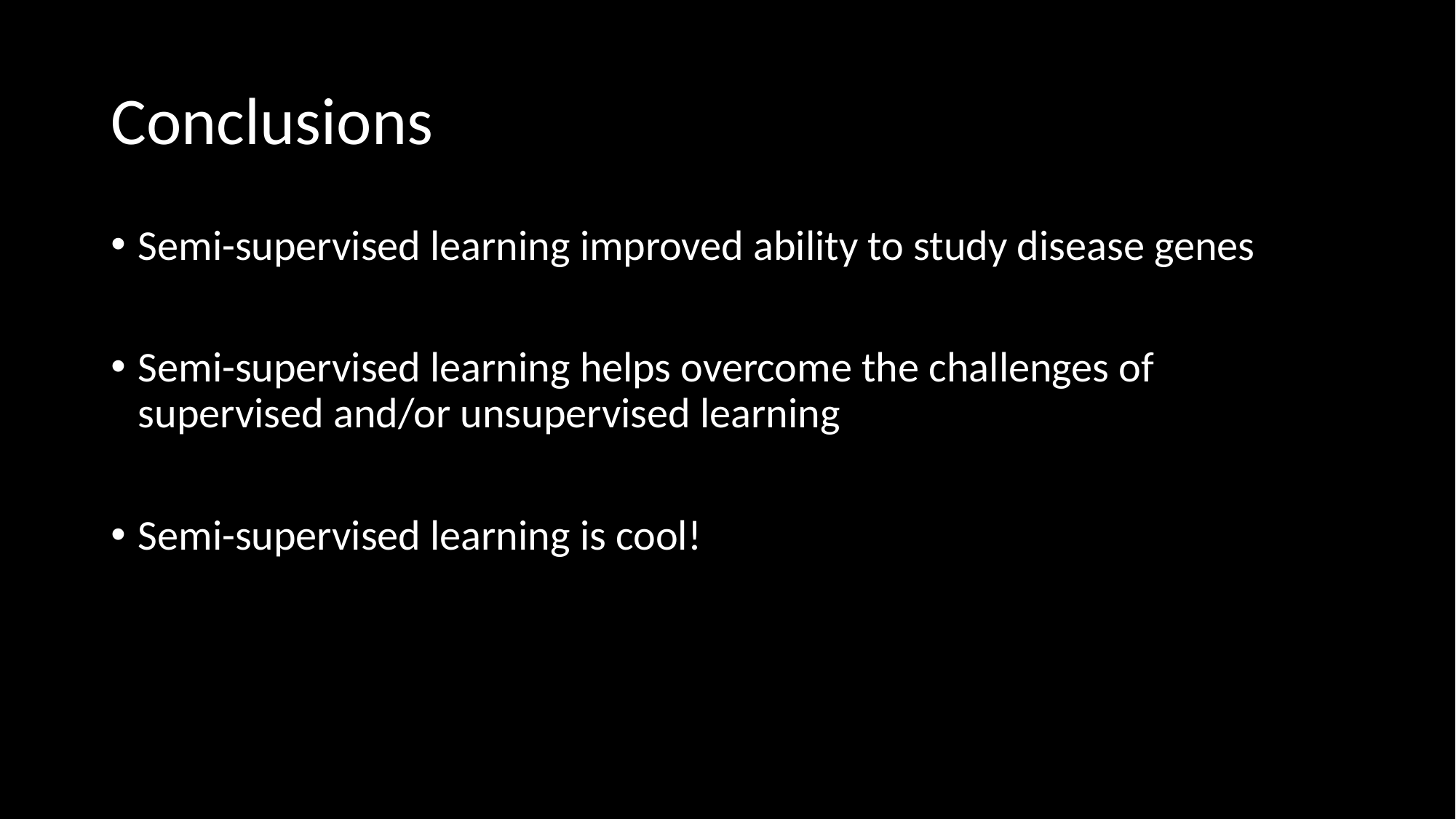

# Conclusions
Semi-supervised learning improved ability to study disease genes

Semi-supervised learning helps overcome the challenges of supervised and/or unsupervised learning

Semi-supervised learning is cool!